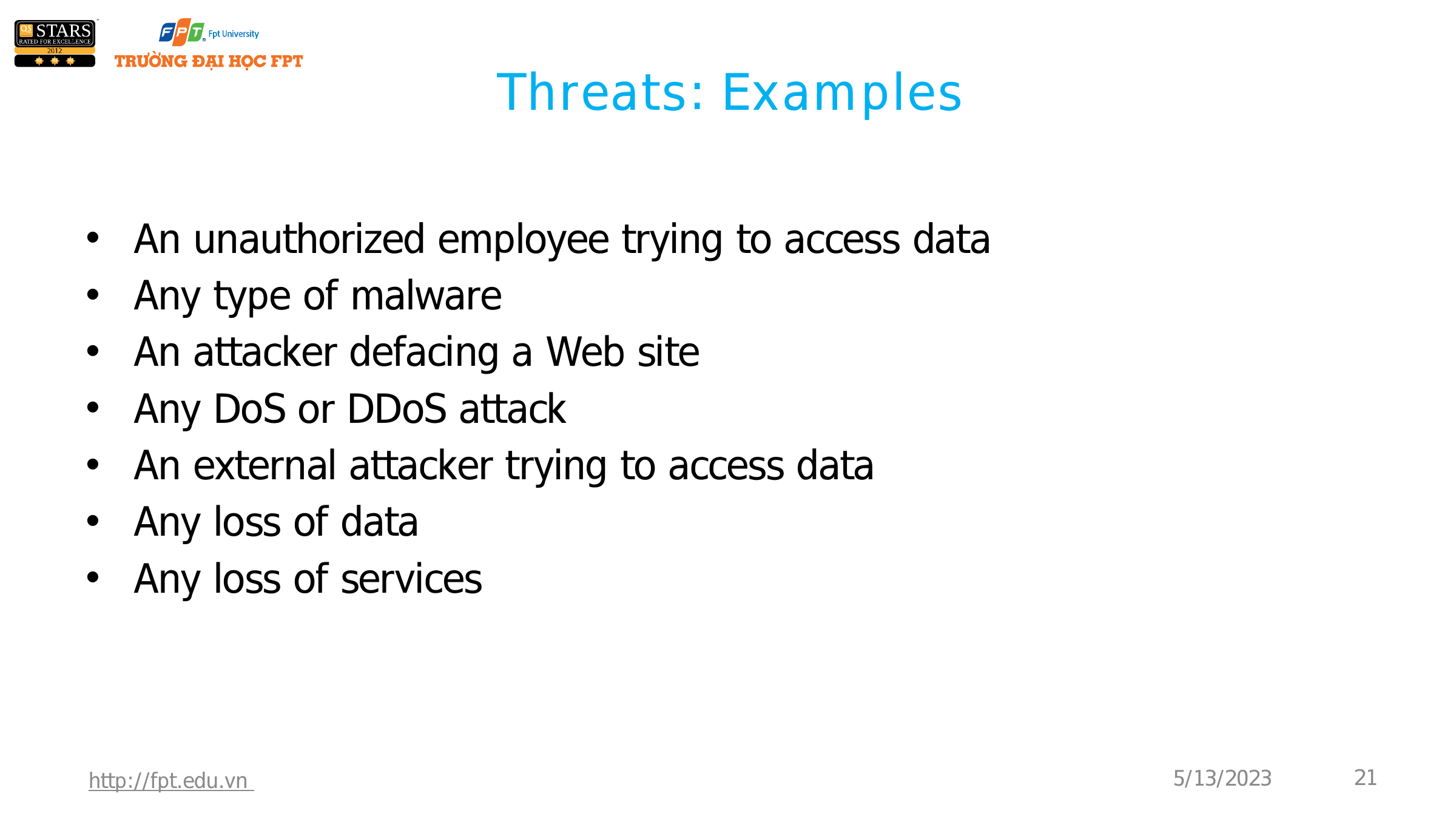

# Threats: Examples
An unauthorized employee trying to access data
Any type of malware
An attacker defacing a Web site
Any DoS or DDoS attack
An external attacker trying to access data
Any loss of data
Any loss of services
http://fpt.edu.vn
5/13/2023
21